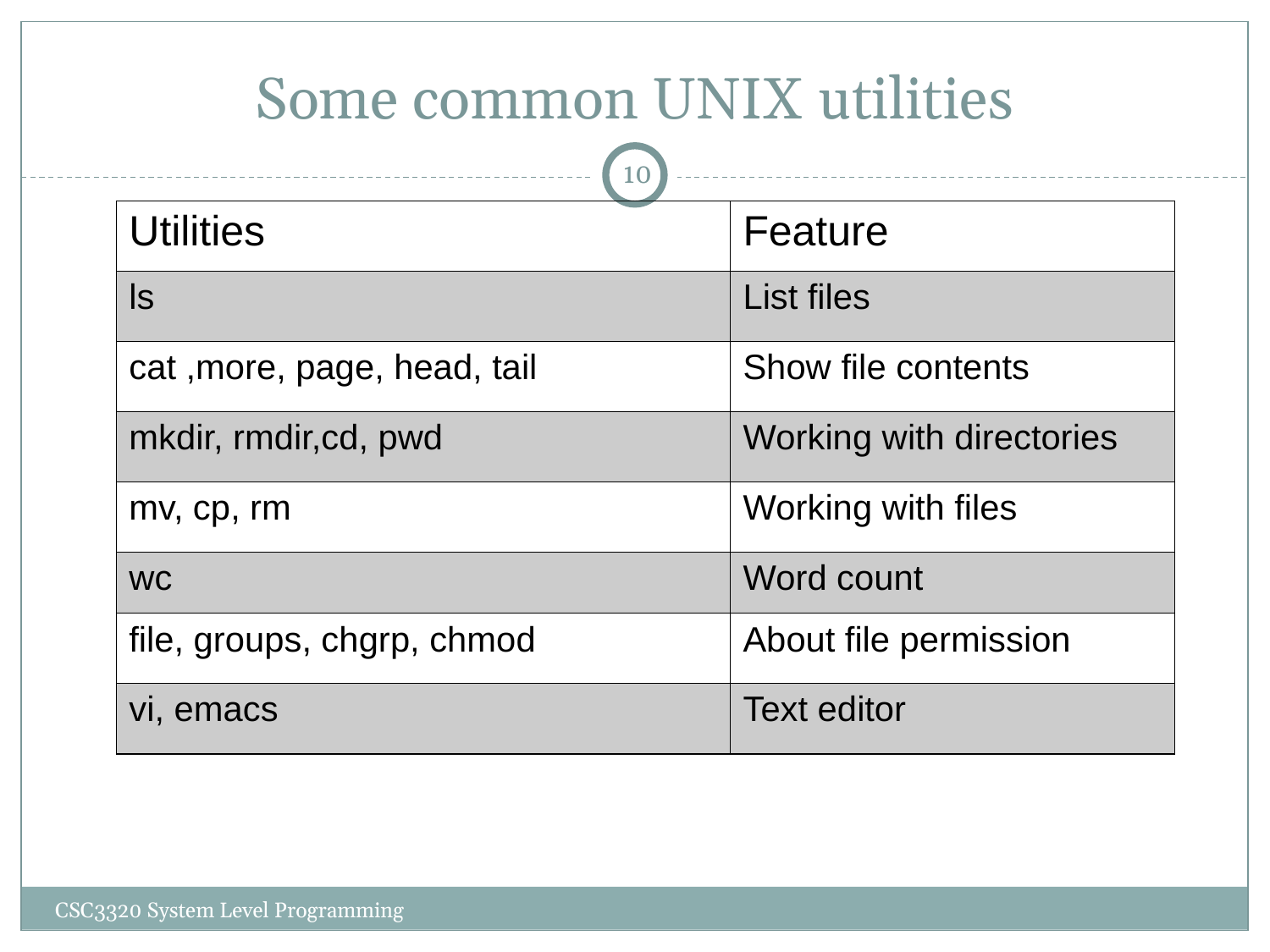

# Some common UNIX utilities
10
| Utilities | Feature |
| --- | --- |
| ls | List files |
| cat ,more, page, head, tail | Show file contents |
| mkdir, rmdir,cd, pwd | Working with directories |
| mv, cp, rm | Working with files |
| wc | Word count |
| file, groups, chgrp, chmod | About file permission |
| vi, emacs | Text editor |
CSC3320 System Level Programming